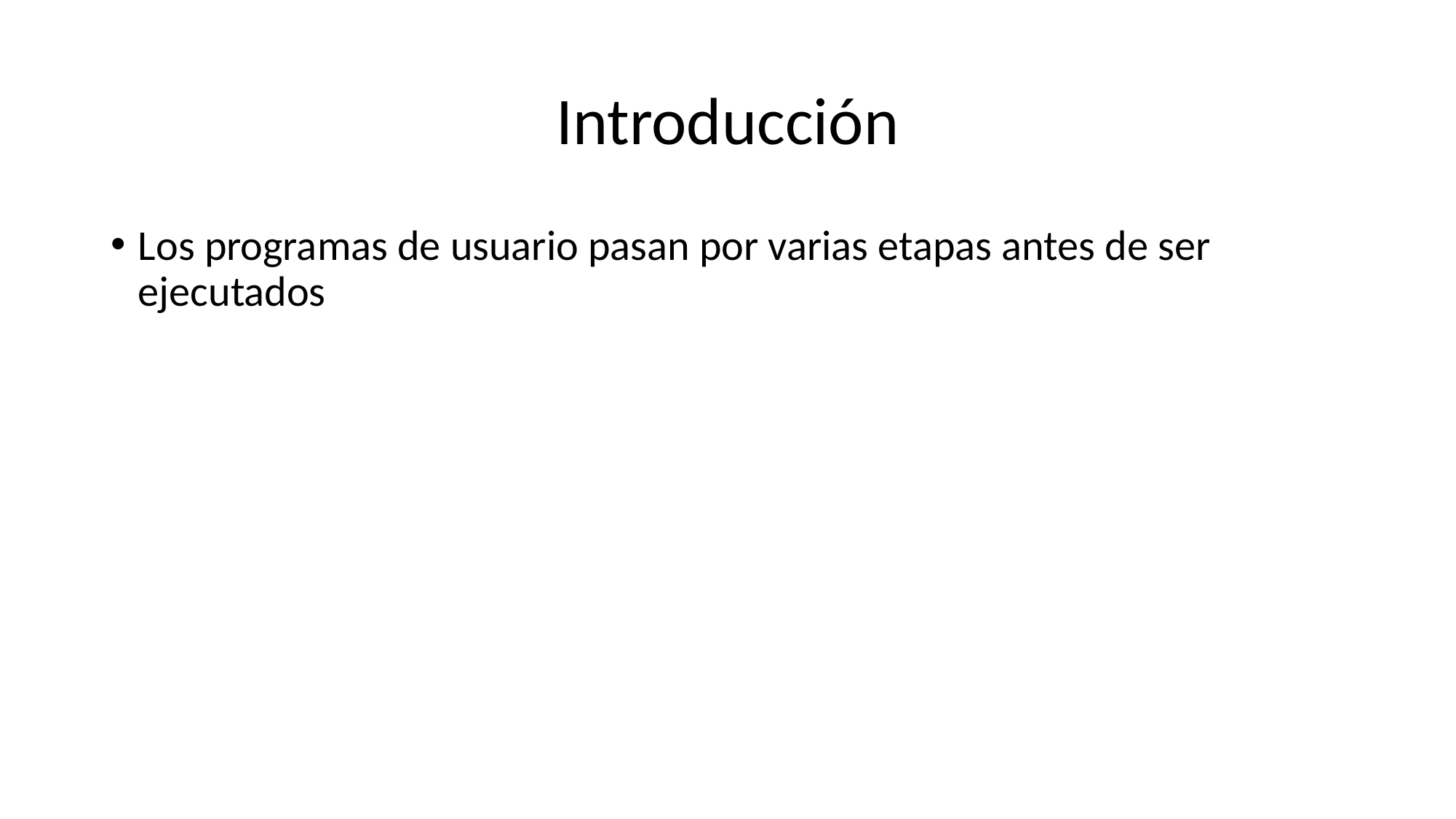

# Introducción
Los programas de usuario pasan por varias etapas antes de ser ejecutados